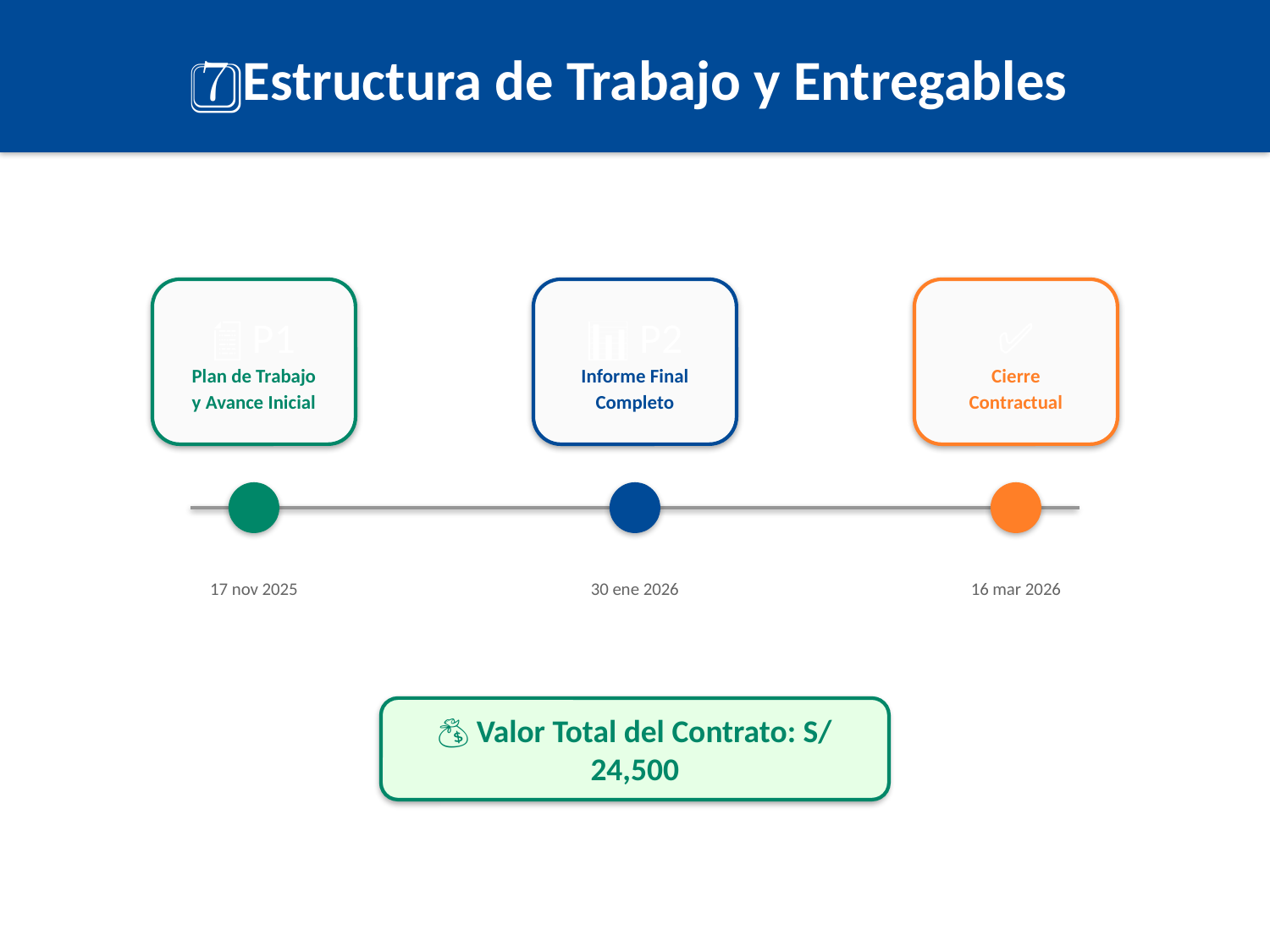

7️⃣ Estructura de Trabajo y Entregables
📄 P1
Plan de Trabajo
y Avance Inicial
📊 P2
Informe Final
Completo
✅
Cierre
Contractual

17 nov 2025
30 ene 2026
16 mar 2026
💰 Valor Total del Contrato: S/ 24,500